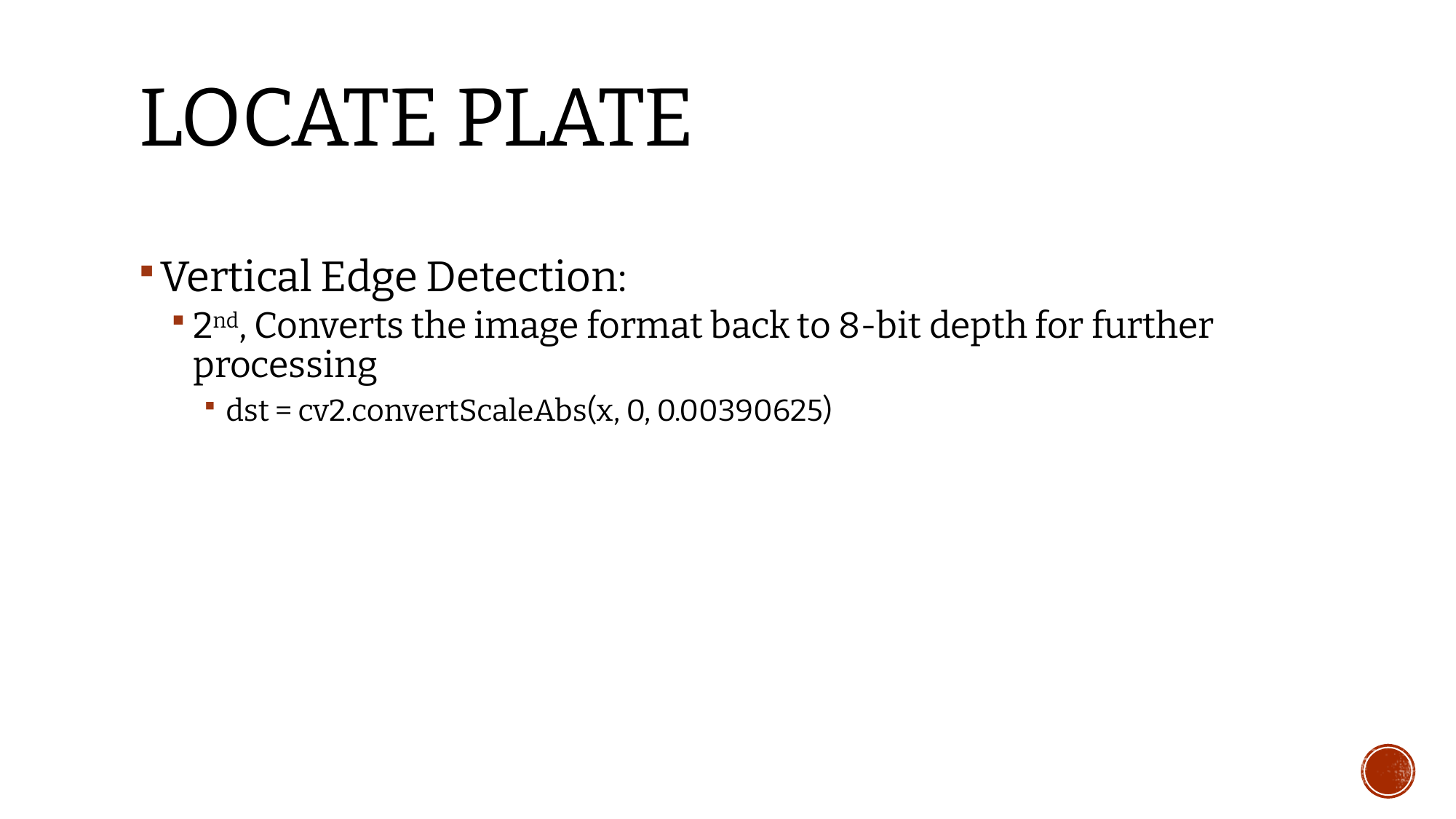

# Locate plate
Vertical Edge Detection:
2nd, Converts the image format back to 8-bit depth for further processing
dst = cv2.convertScaleAbs(x, 0, 0.00390625)